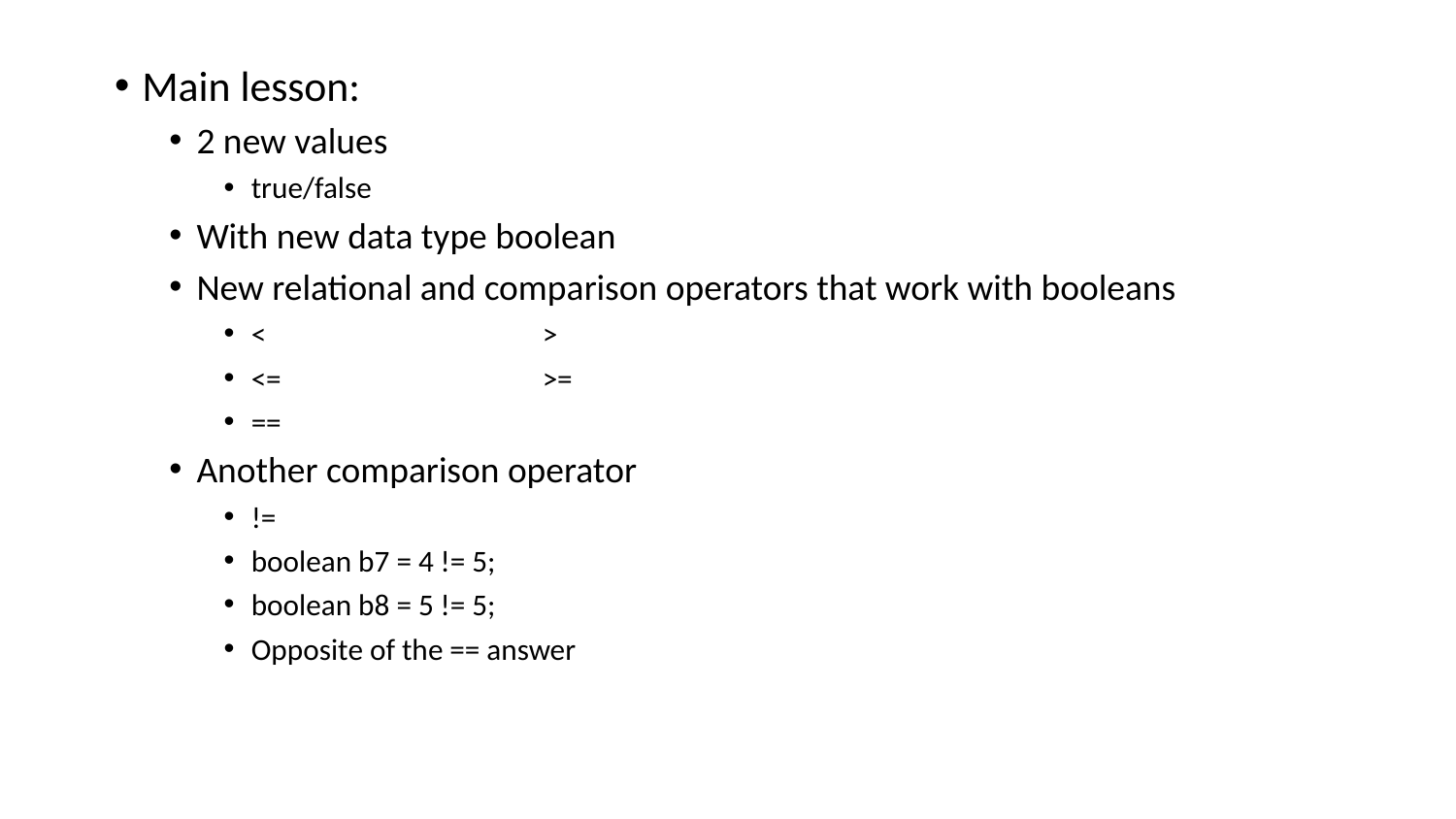

Main lesson:
2 new values
true/false
With new data type boolean
New relational and comparison operators that work with booleans
<		>
<=		>=
==
Another comparison operator
!=
boolean b7 = 4 != 5;
boolean b8 = 5 != 5;
Opposite of the == answer